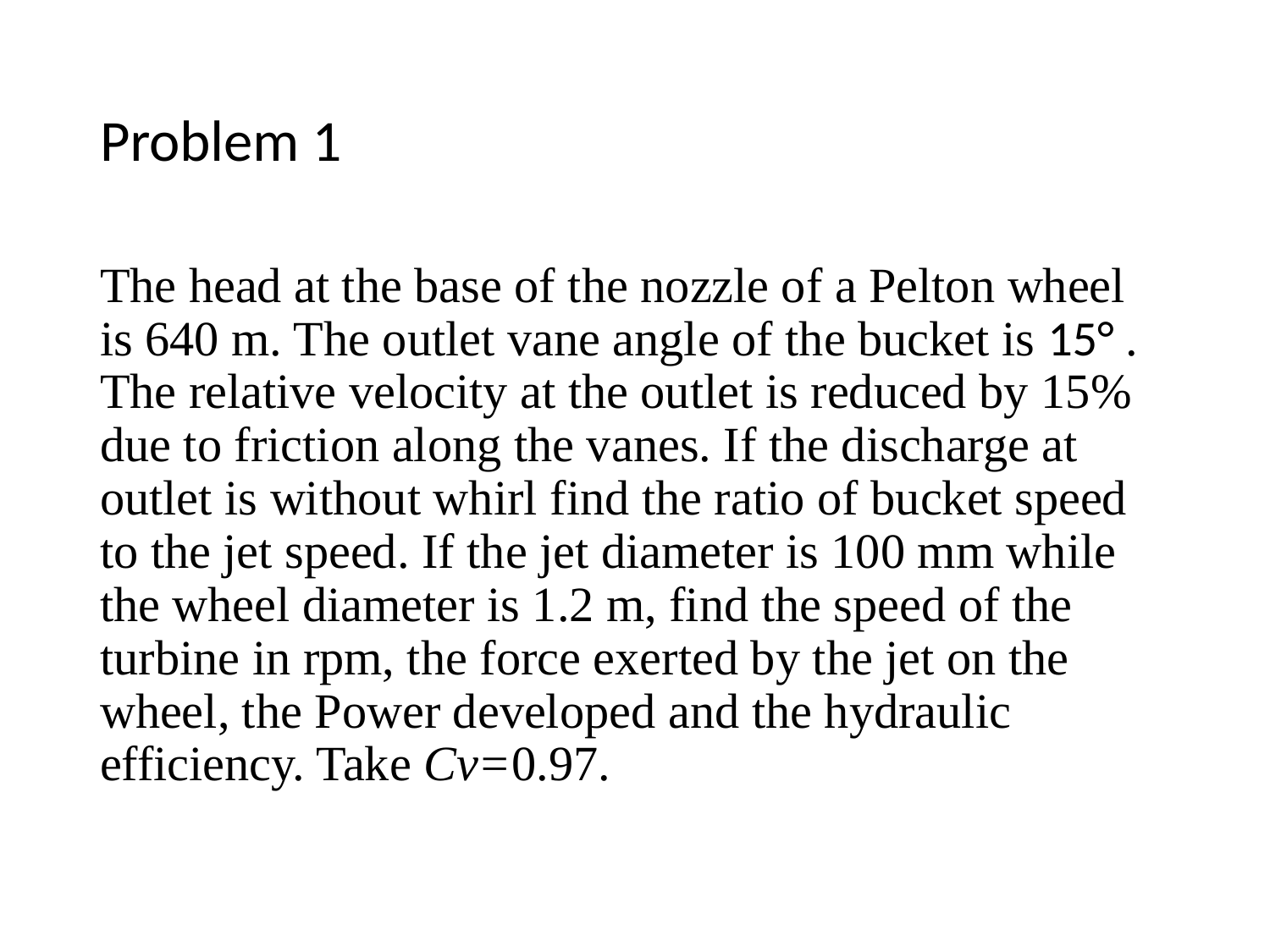

# Problem 1
The head at the base of the nozzle of a Pelton wheel is 640 m. The outlet vane angle of the bucket is 15° . The relative velocity at the outlet is reduced by 15% due to friction along the vanes. If the discharge at outlet is without whirl find the ratio of bucket speed to the jet speed. If the jet diameter is 100 mm while the wheel diameter is 1.2 m, find the speed of the turbine in rpm, the force exerted by the jet on the wheel, the Power developed and the hydraulic efficiency. Take Cv=0.97.